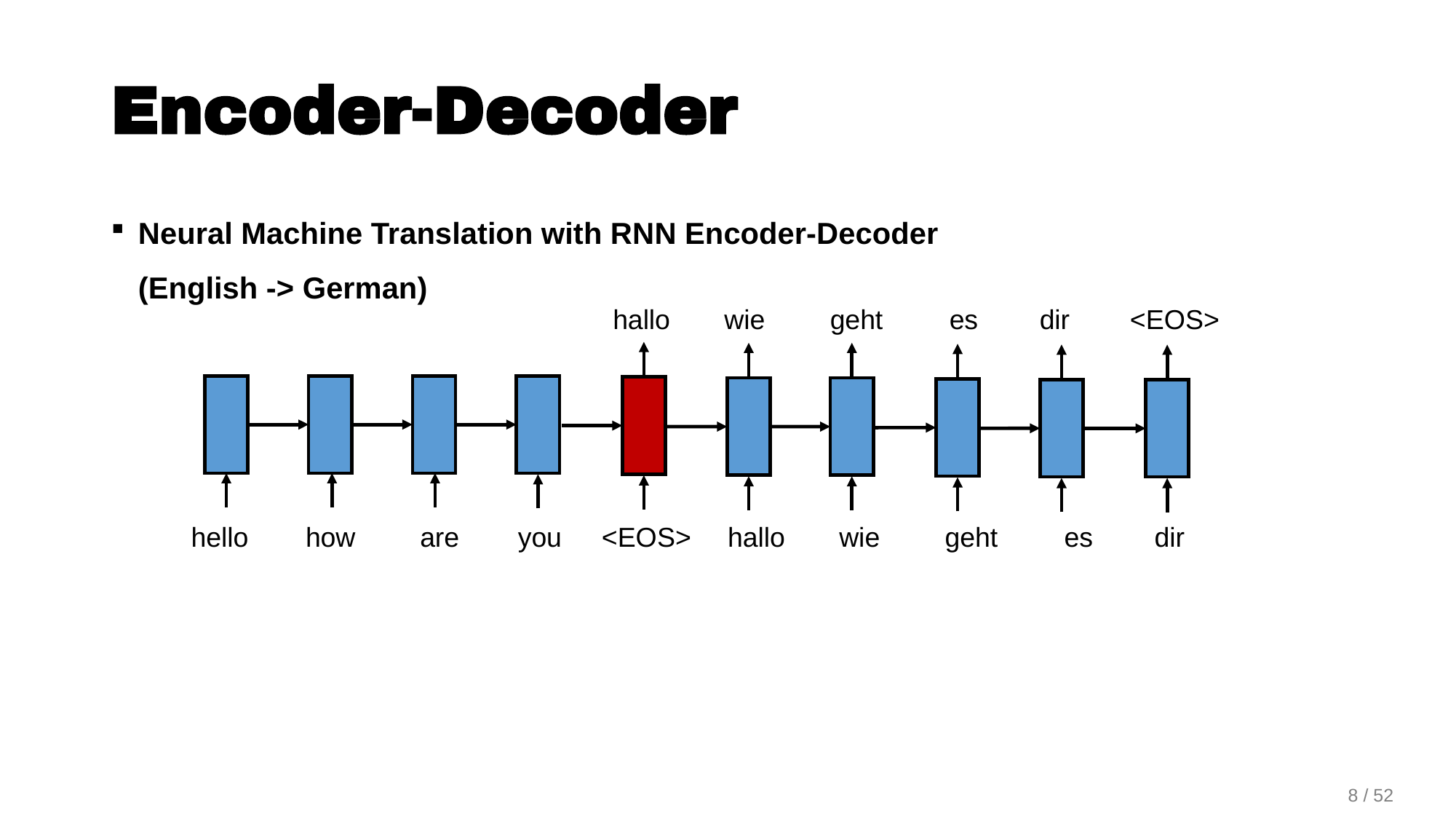

Encoder-Decoder
Neural Machine Translation with RNN Encoder-Decoder
(English -> German)
hallo
wie
geht
es
dir
<EOS>

hello
how
are
you
<EOS>
hallo
wie
geht
es
dir